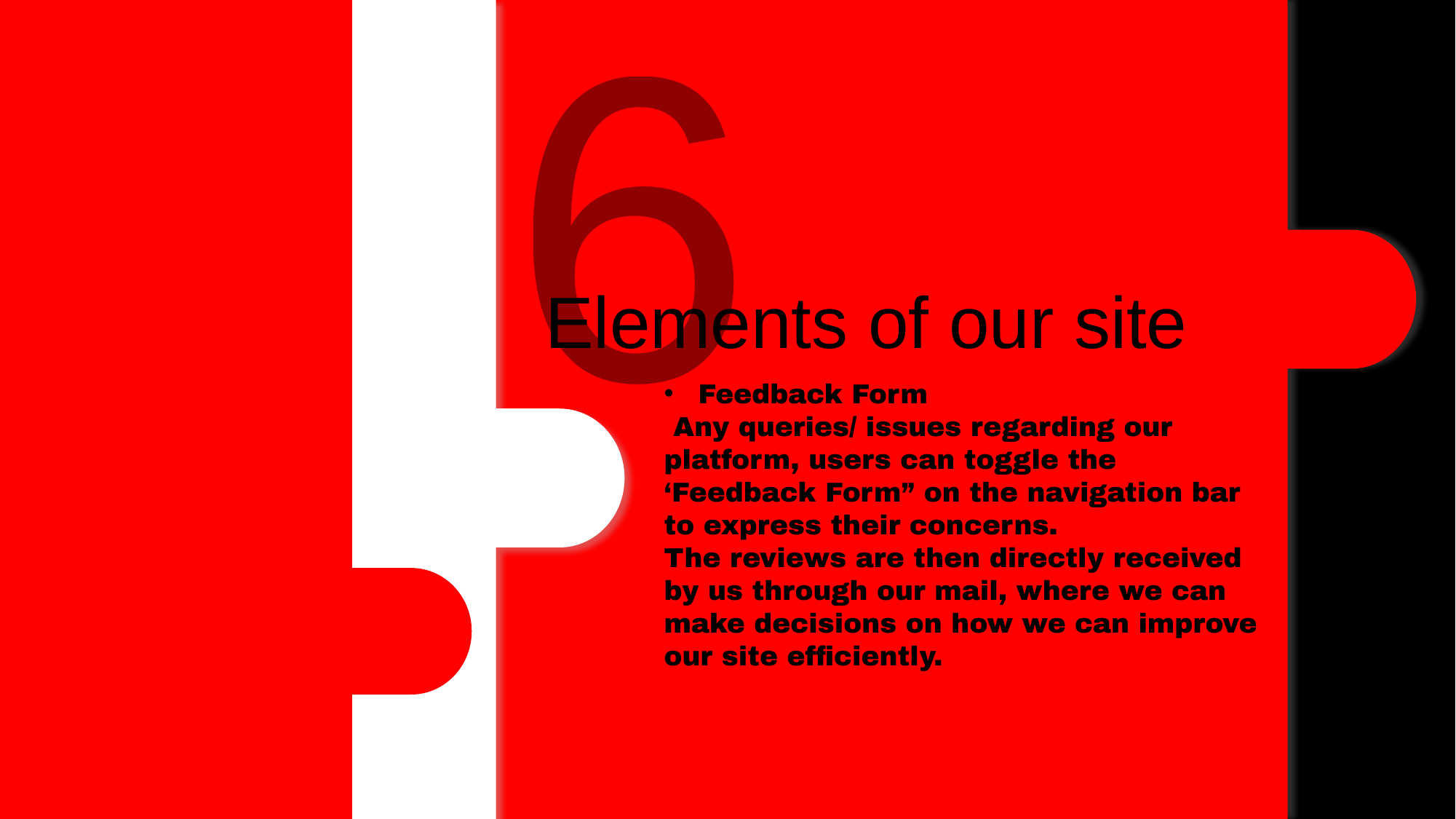

Choices include Naive Bayes, Support Vector Machines (SVM), Logistic Regression, Random Forest, Gradient Boosting Machines (GBM), or more advanced deep learning model like recurrent neural networks (RNNs), long short-term memory networks (LSTMs).
6

FEATURE EXTRACTION
Elements of our site

SECTION B
Model Selection
Feedback Form
 Any queries/ issues regarding our platform, users can toggle the
‘Feedback Form” on the navigation bar to express their concerns.
The reviews are then directly received by us through our mail, where we can make decisions on how we can improve our site efficiently.
Machine Learning for Sentiment Analysis